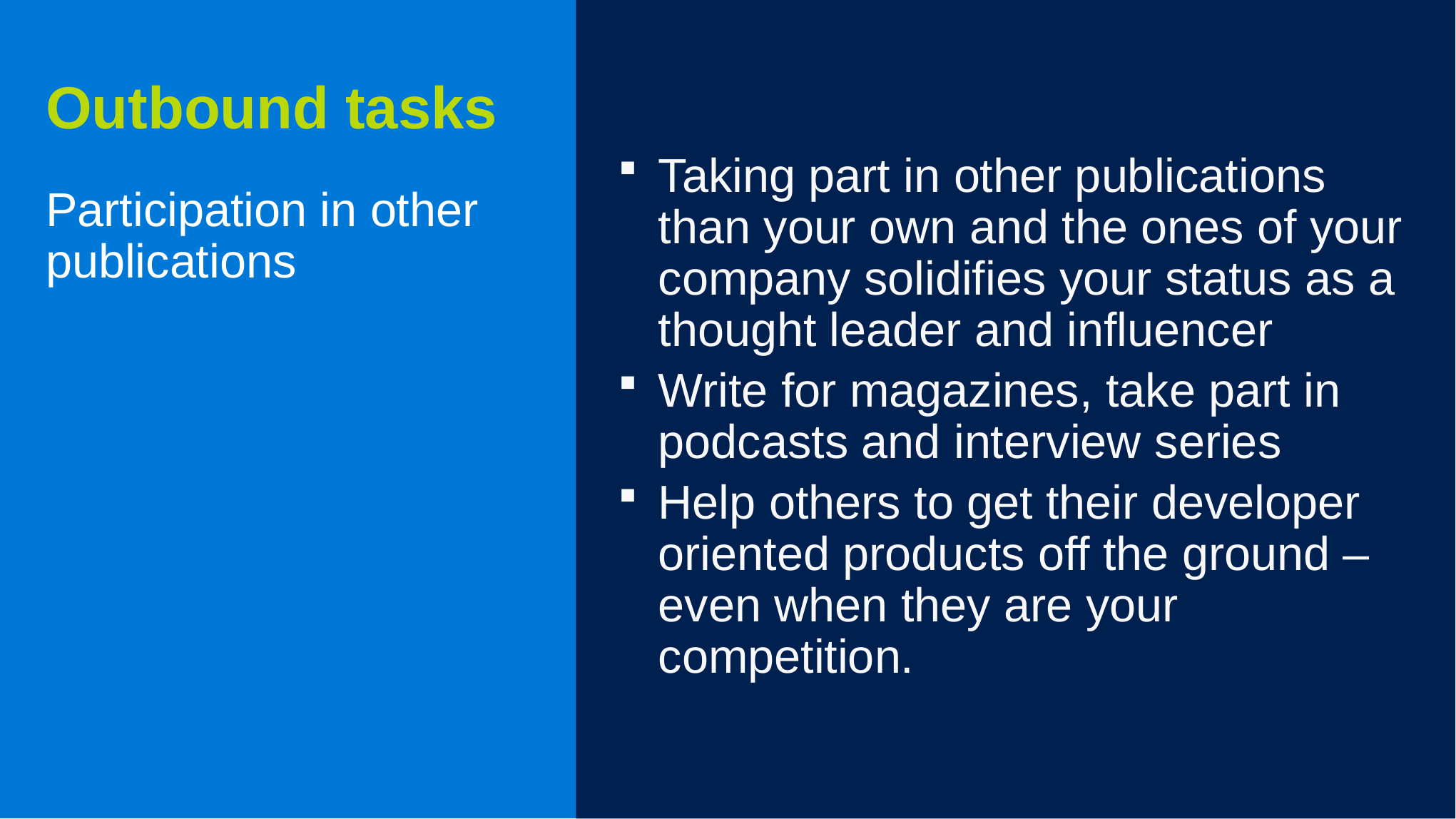

Taking part in other publications than your own and the ones of your company solidifies your status as a thought leader and influencer
Write for magazines, take part in podcasts and interview series
Help others to get their developer oriented products off the ground – even when they are your competition.
Outbound tasks
Participation in other publications